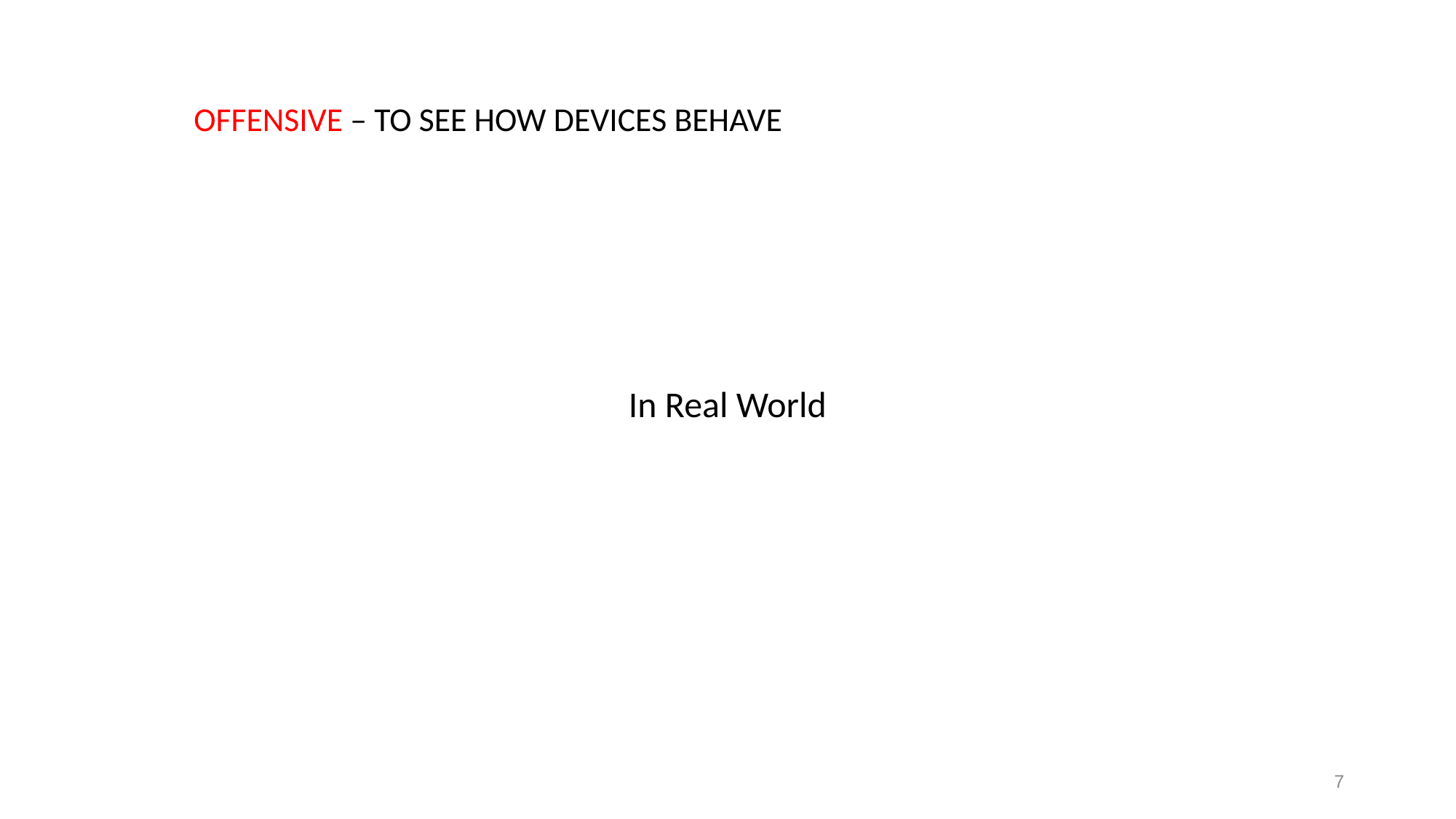

OFFENSIVE – TO SEE HOW DEVICES BEHAVE

In Real World
7